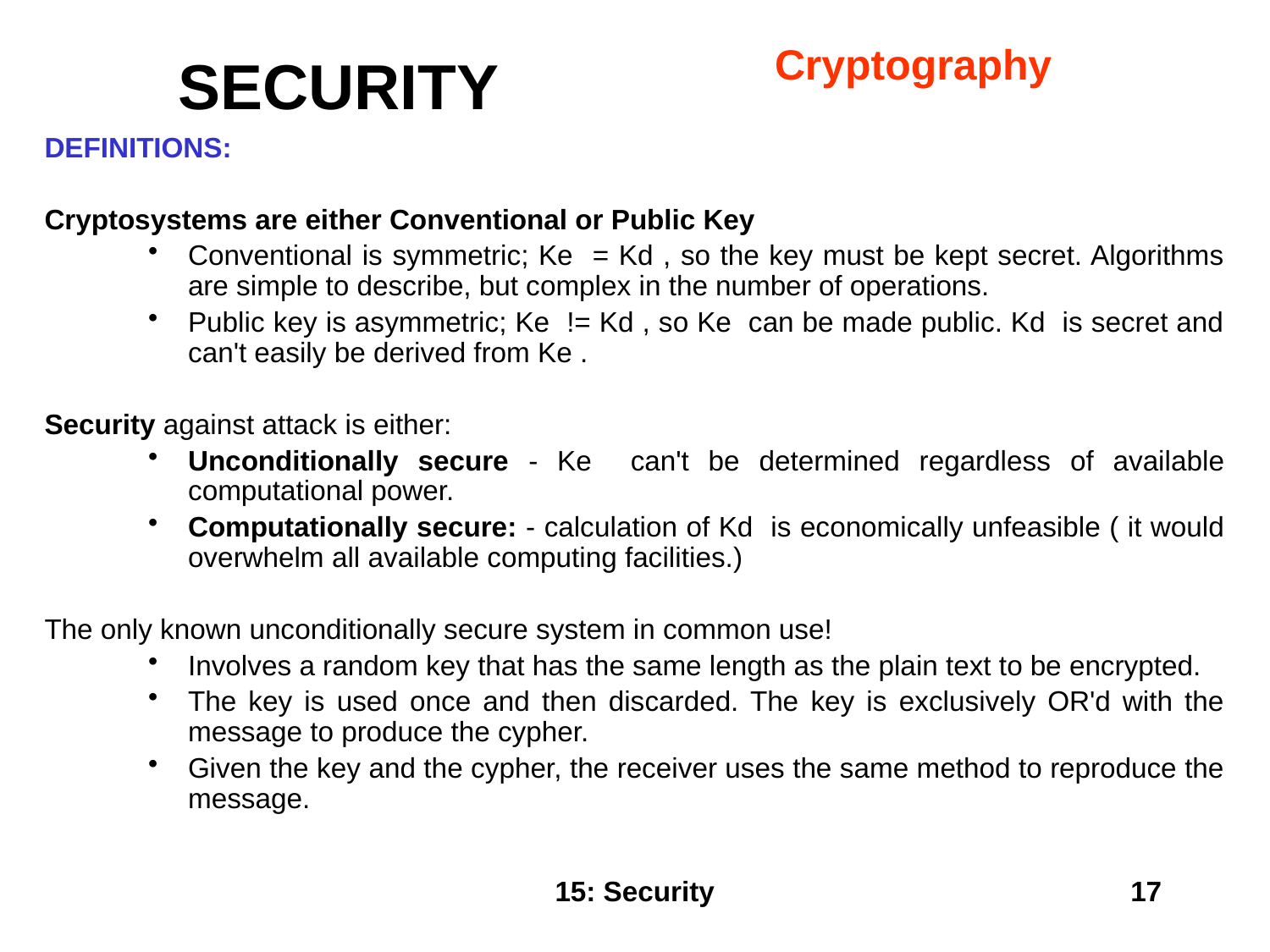

Cryptography
# SECURITY
DEFINITIONS:

Cryptosystems are either Conventional or Public Key
Conventional is symmetric; Ke  = Kd , so the key must be kept secret. Algorithms are simple to describe, but complex in the number of operations.
Public key is asymmetric; Ke  != Kd , so Ke  can be made public. Kd  is secret and can't easily be derived from Ke .

Security against attack is either:
Unconditionally secure - Ke  can't be determined regardless of available computational power.
Computationally secure: - calculation of Kd  is economically unfeasible ( it would overwhelm all available computing facilities.)

The only known unconditionally secure system in common use!
Involves a random key that has the same length as the plain text to be encrypted.
The key is used once and then discarded. The key is exclusively OR'd with the message to produce the cypher.
Given the key and the cypher, the receiver uses the same method to reproduce the message.
15: Security
17